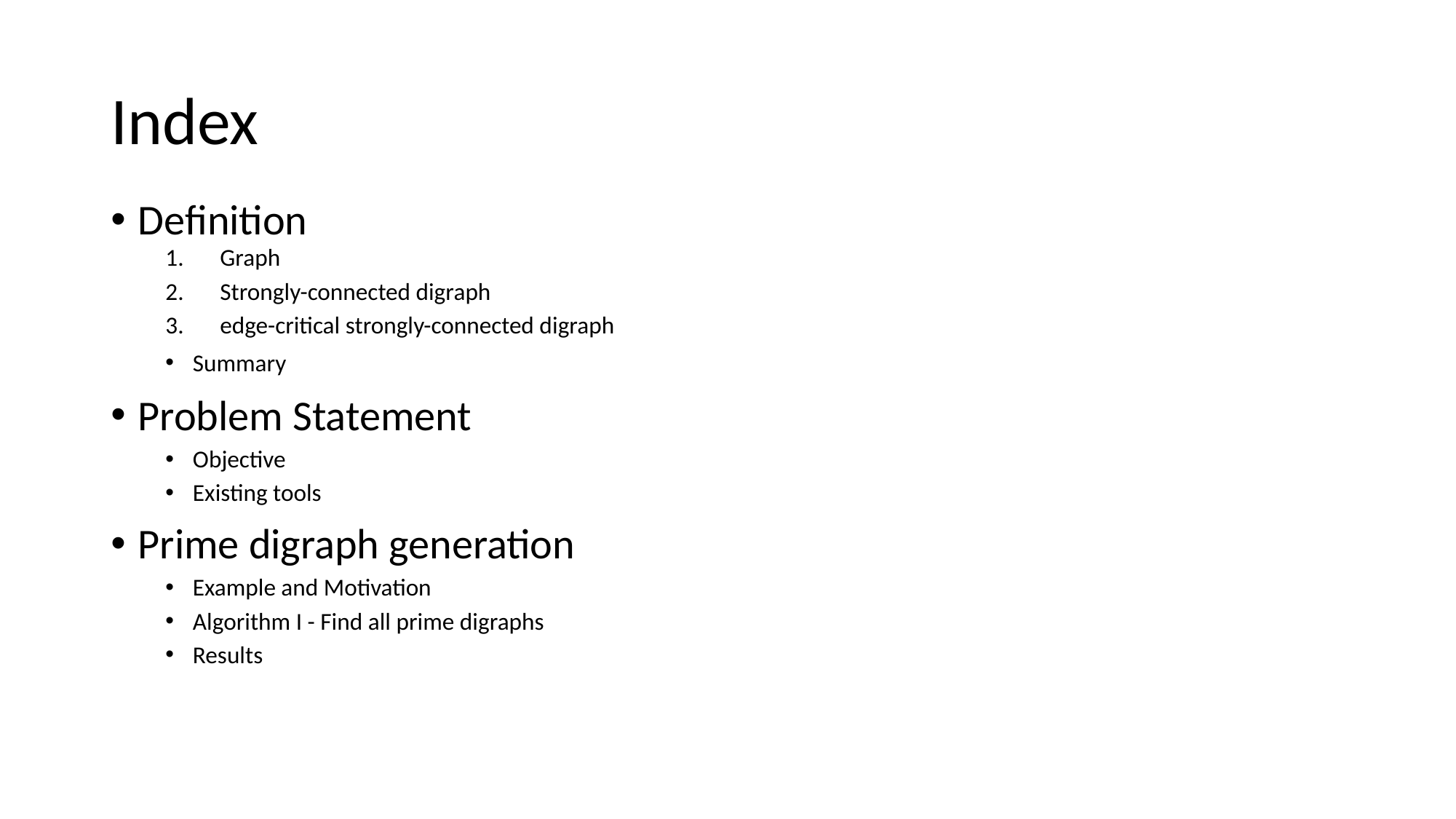

Index
Definition
Graph
Strongly-connected digraph
edge-critical strongly-connected digraph
Summary
Problem Statement
Objective
Existing tools
Prime digraph generation
Example and Motivation
Algorithm I - Find all prime digraphs
Results